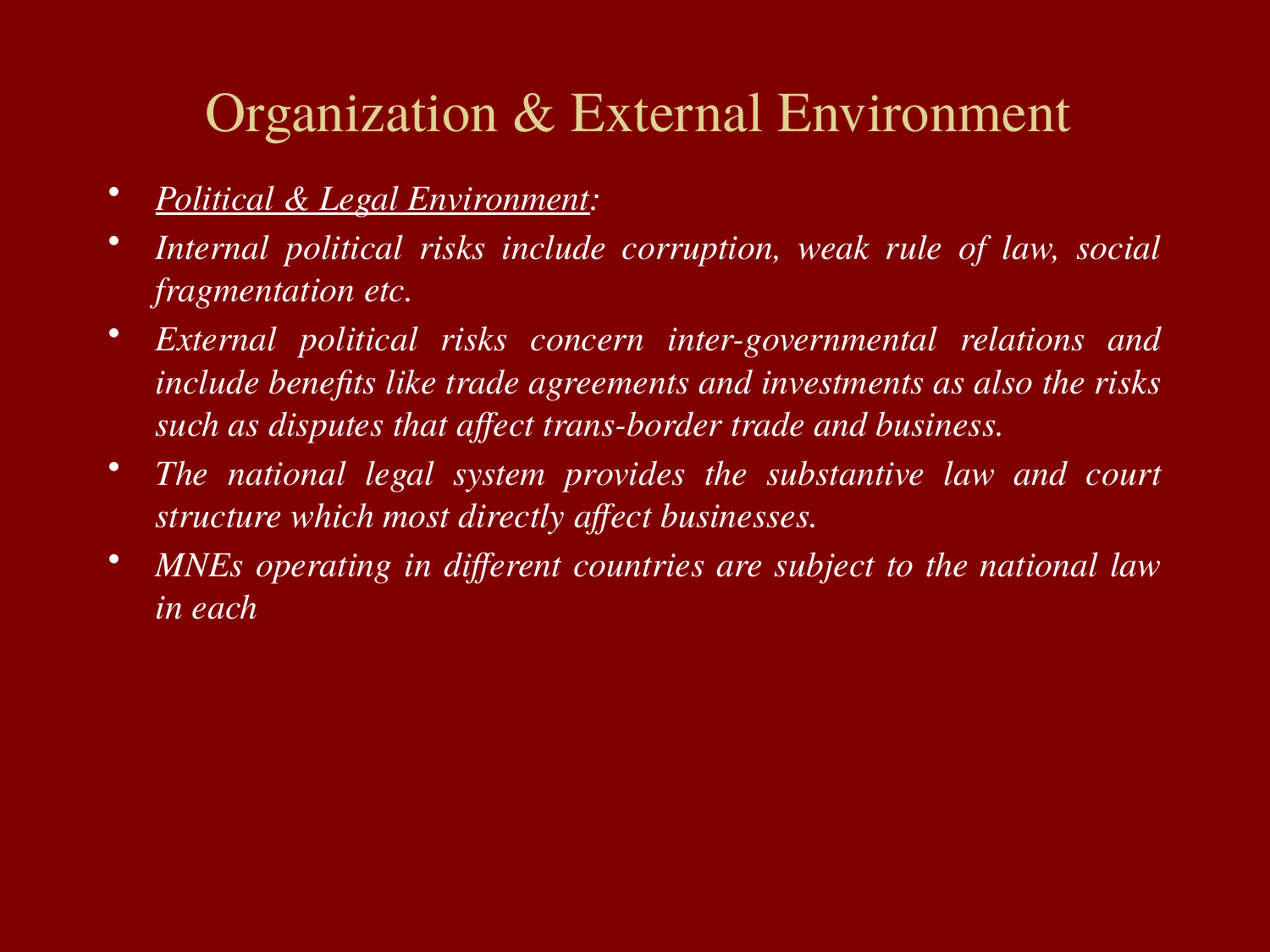

# Organization & External Environment
Political & Legal Environment:
Internal political risks include corruption, weak rule of law, social fragmentation etc.
External political risks concern inter-governmental relations and include benefits like trade agreements and investments as also the risks such as disputes that affect trans-border trade and business.
The national legal system provides the substantive law and court structure which most directly affect businesses.
MNEs operating in different countries are subject to the national law in each